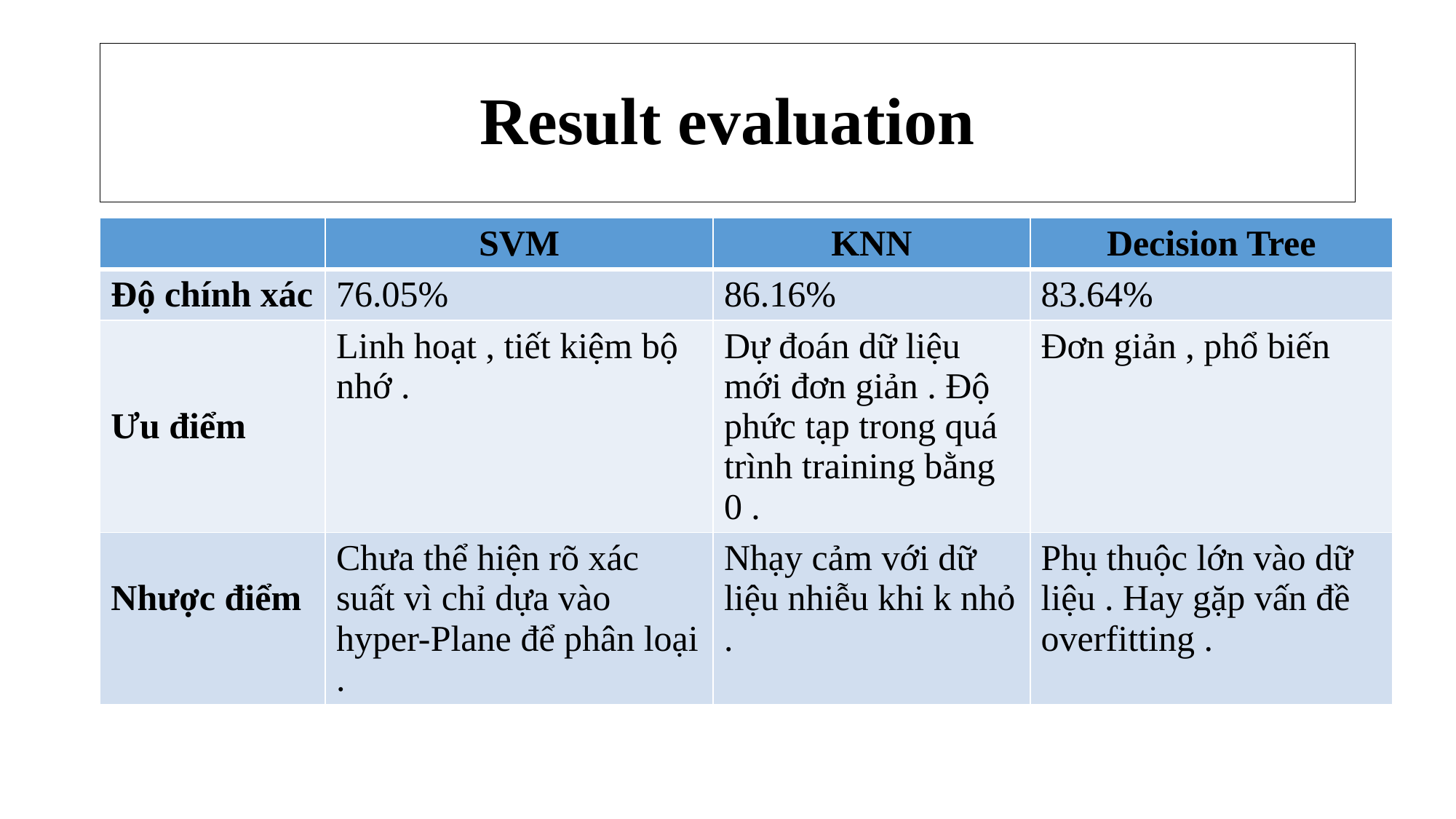

# Result evaluation
|  | SVM | KNN | Decision Tree |
| --- | --- | --- | --- |
| Độ chính xác | 76.05% | 86.16% | 83.64% |
| Ưu điểm | Linh hoạt , tiết kiệm bộ nhớ . | Dự đoán dữ liệu mới đơn giản . Độ phức tạp trong quá trình training bằng 0 . | Đơn giản , phổ biến |
| Nhược điểm | Chưa thể hiện rõ xác suất vì chỉ dựa vào hyper-Plane để phân loại . | Nhạy cảm với dữ liệu nhiễu khi k nhỏ . | Phụ thuộc lớn vào dữ liệu . Hay gặp vấn đề overfitting . |